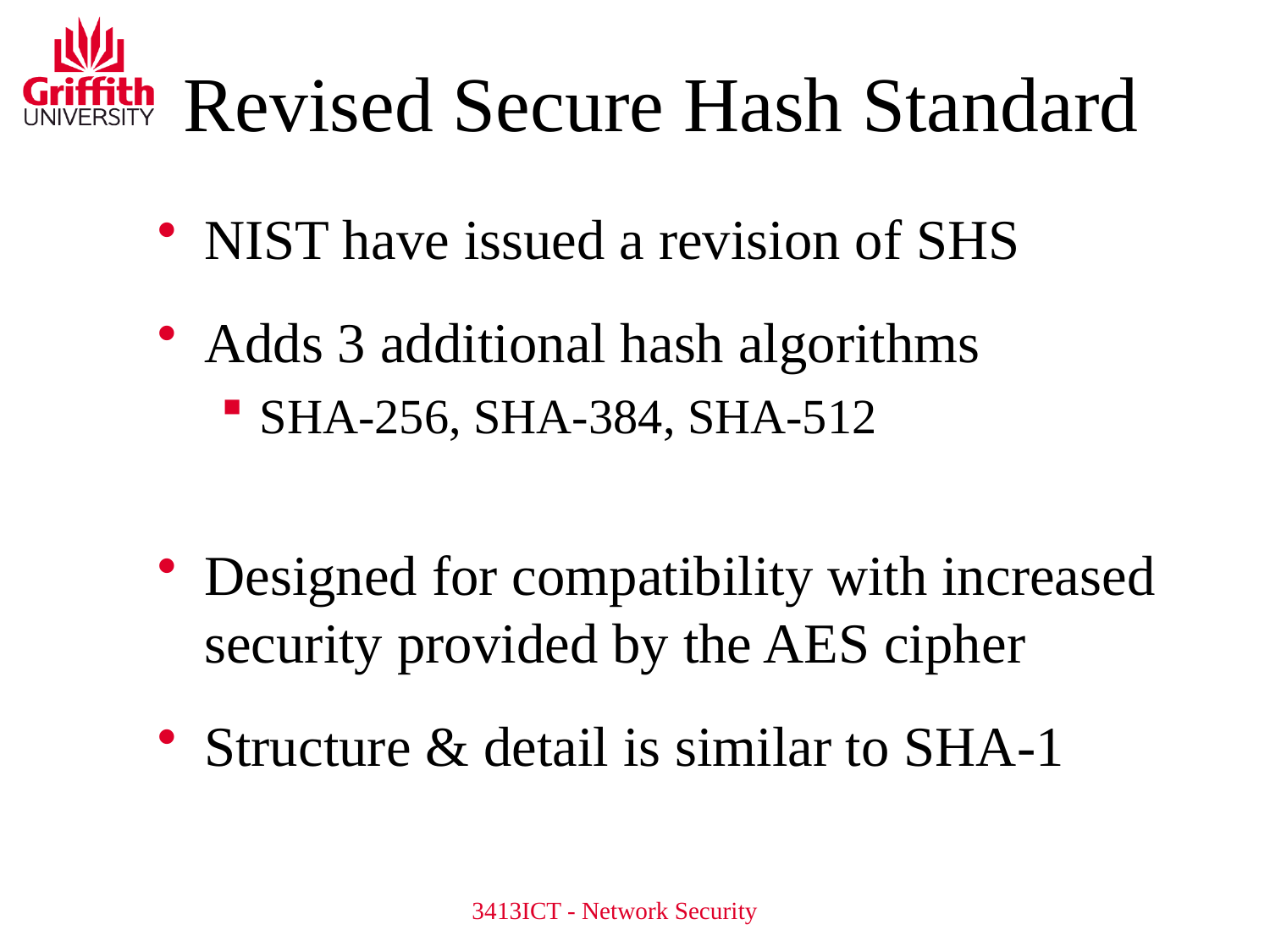

# Revised Secure Hash Standard
NIST have issued a revision of SHS

Adds 3 additional hash algorithms
SHA-256, SHA-384, SHA-512

Designed for compatibility with increased security provided by the AES cipher

Structure & detail is similar to SHA-1

3413ICT - Network Security